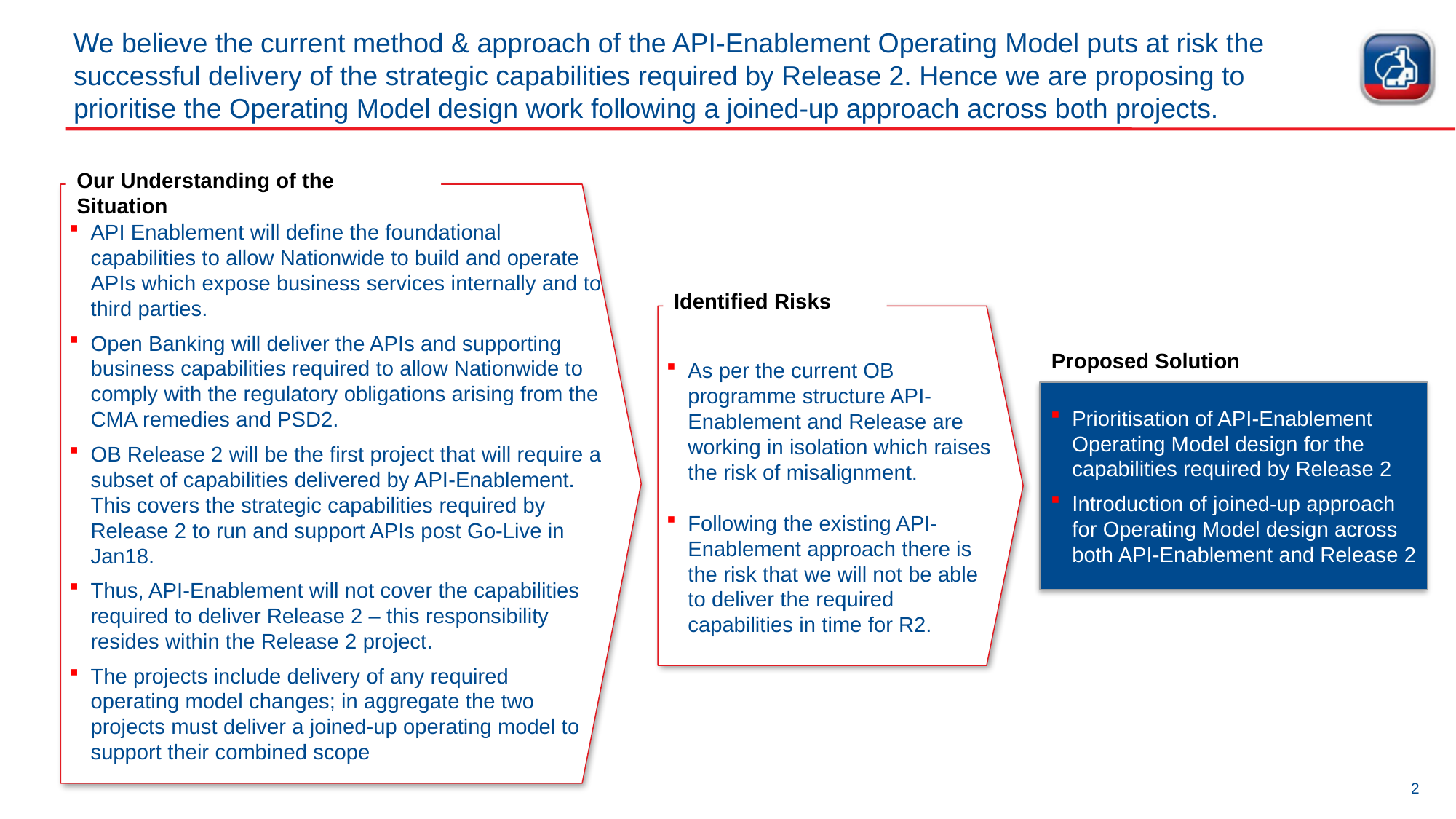

# We believe the current method & approach of the API-Enablement Operating Model puts at risk the successful delivery of the strategic capabilities required by Release 2. Hence we are proposing to prioritise the Operating Model design work following a joined-up approach across both projects.
Our Understanding of the Situation

API Enablement will define the foundational capabilities to allow Nationwide to build and operate APIs which expose business services internally and to third parties.
Open Banking will deliver the APIs and supporting business capabilities required to allow Nationwide to comply with the regulatory obligations arising from the CMA remedies and PSD2.
OB Release 2 will be the first project that will require a subset of capabilities delivered by API-Enablement. This covers the strategic capabilities required by Release 2 to run and support APIs post Go-Live in Jan18.
Thus, API-Enablement will not cover the capabilities required to deliver Release 2 – this responsibility resides within the Release 2 project.
The projects include delivery of any required operating model changes; in aggregate the two projects must deliver a joined-up operating model to support their combined scope
Identified Risks

As per the current OB programme structure API-Enablement and Release are working in isolation which raises the risk of misalignment.

Following the existing API-Enablement approach there is the risk that we will not be able to deliver the required capabilities in time for R2.

Proposed Solution
Prioritisation of API-Enablement Operating Model design for the capabilities required by Release 2
Introduction of joined-up approach for Operating Model design across both API-Enablement and Release 2
2